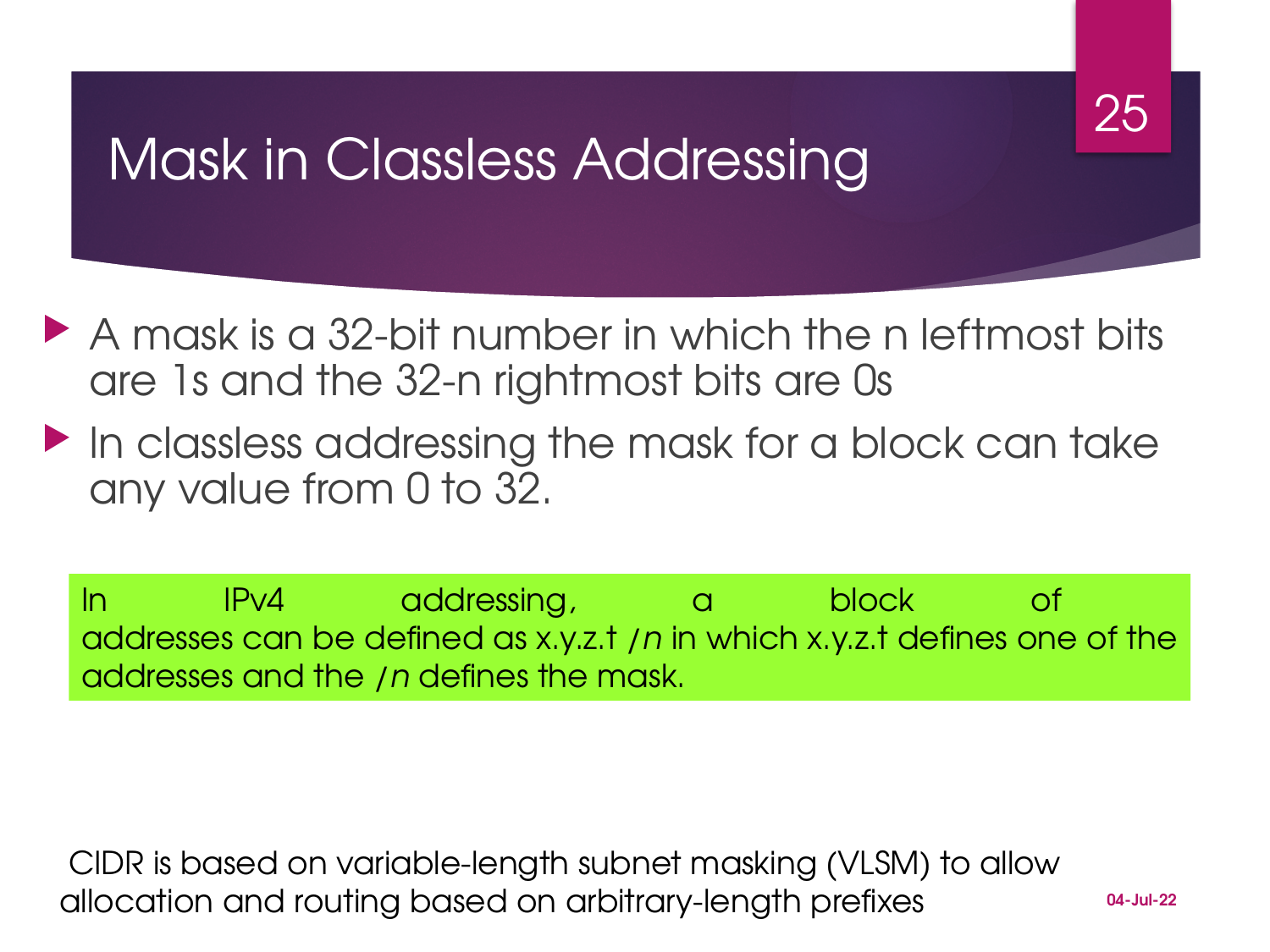

25
# Mask in Classless Addressing
A mask is a 32-bit number in which the n leftmost bits are 1s and the 32-n rightmost bits are 0s
In classless addressing the mask for a block can take any value from 0 to 32.

In IPv4 addressing, a block of
addresses can be defined as x.y.z.t /n in which x.y.z.t defines one of the addresses and the /n defines the mask.
 CIDR is based on variable-length subnet masking (VLSM) to allow allocation and routing based on arbitrary-length prefixes
04-Jul-22